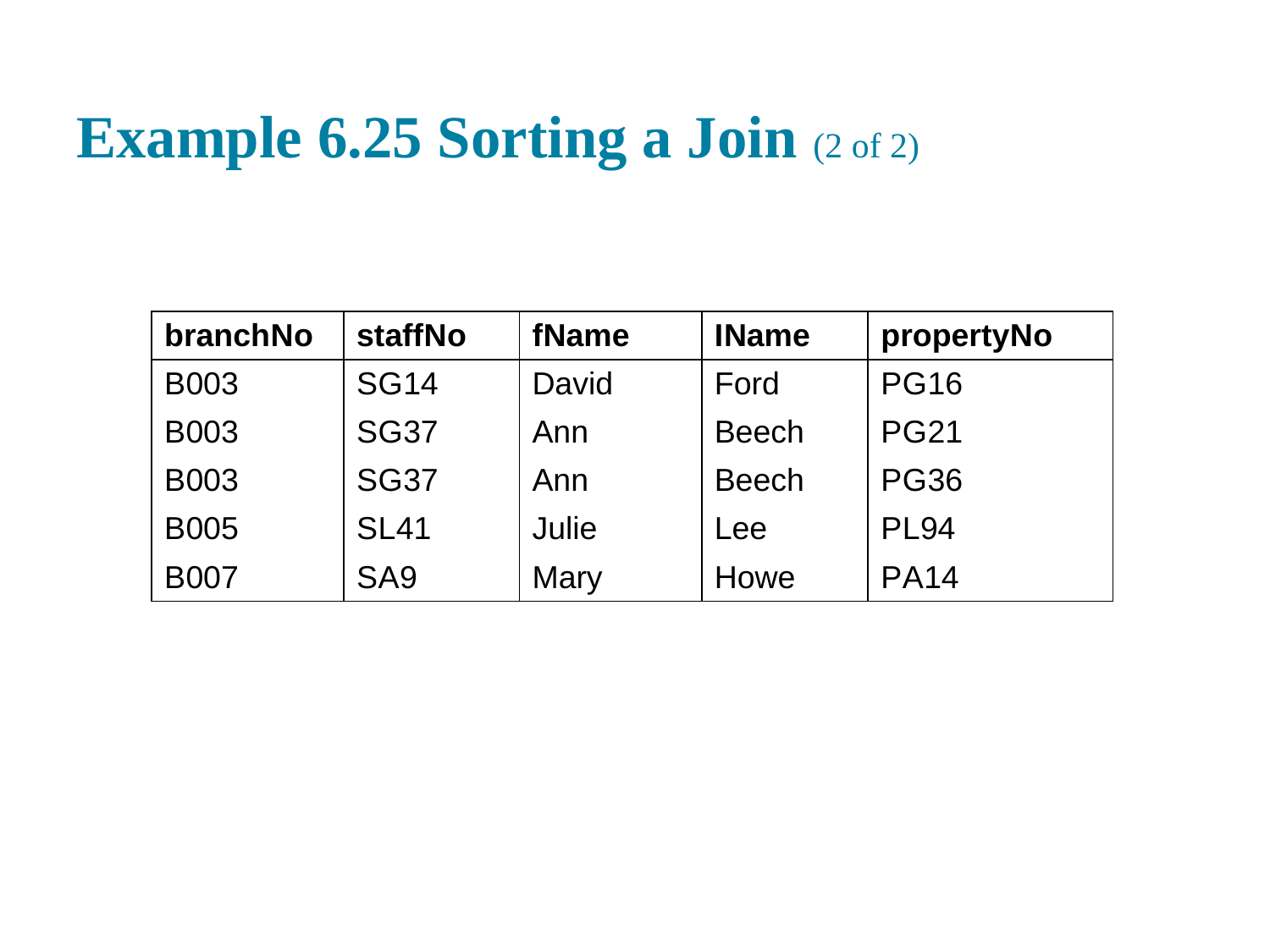

# Example 6.25 Sorting a Join (2 of 2)
| branch N o | staff N o | f Name | I Name | property N o |
| --- | --- | --- | --- | --- |
| B 003 | S G 14 | David | Ford | P G 16 |
| B 003 | S G 37 | Ann | Beech | P G 21 |
| B 003 | S G 37 | Ann | Beech | P G 36 |
| B 005 | S L 41 | Julie | Lee | P L 94 |
| B 007 | S A 9 | Mary | Howe | P A 14 |